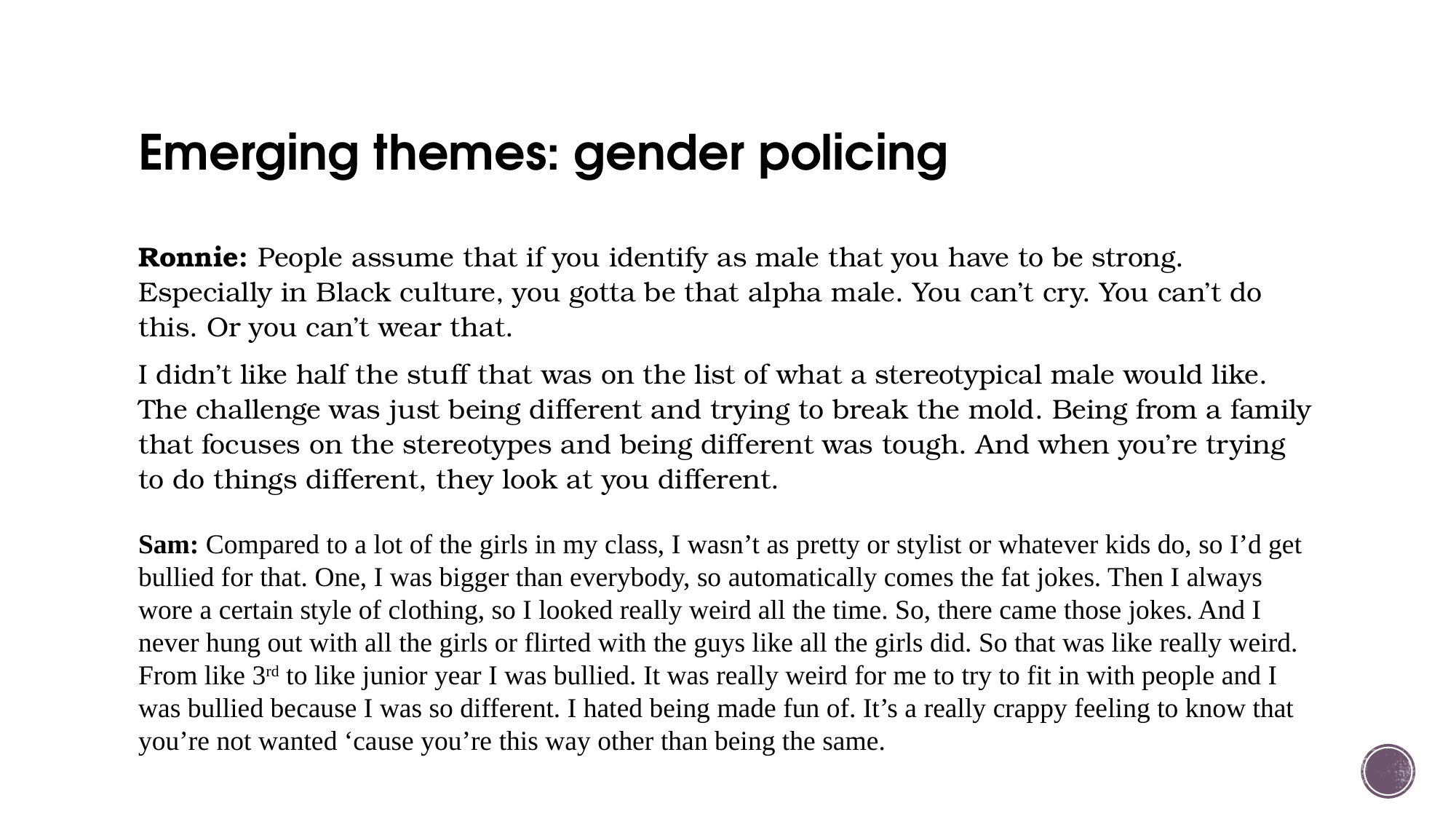

# Emerging themes: gender policing
Ronnie: People assume that if you identify as male that you have to be strong. Especially in Black culture, you gotta be that alpha male. You can’t cry. You can’t do this. Or you can’t wear that.
I didn’t like half the stuff that was on the list of what a stereotypical male would like. The challenge was just being different and trying to break the mold. Being from a family that focuses on the stereotypes and being different was tough. And when you’re trying to do things different, they look at you different.
Sam: Compared to a lot of the girls in my class, I wasn’t as pretty or stylist or whatever kids do, so I’d get bullied for that. One, I was bigger than everybody, so automatically comes the fat jokes. Then I always wore a certain style of clothing, so I looked really weird all the time. So, there came those jokes. And I never hung out with all the girls or flirted with the guys like all the girls did. So that was like really weird. From like 3rd to like junior year I was bullied. It was really weird for me to try to fit in with people and I was bullied because I was so different. I hated being made fun of. It’s a really crappy feeling to know that you’re not wanted ‘cause you’re this way other than being the same.